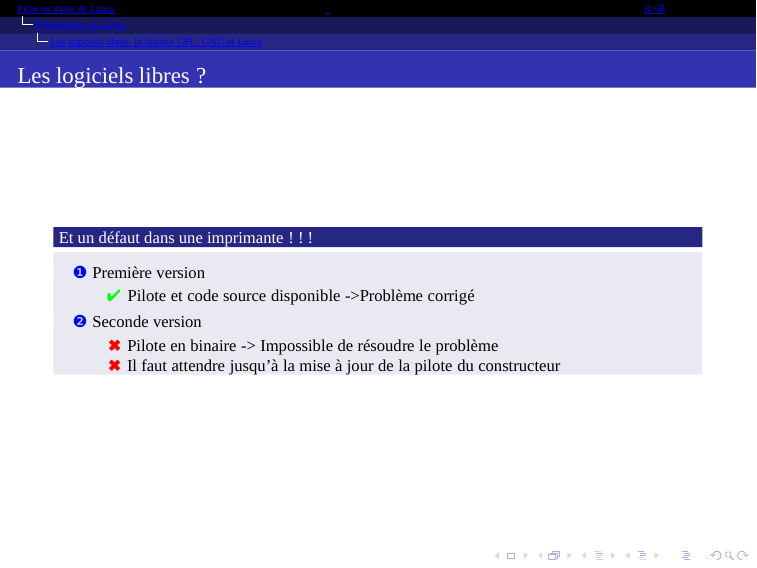

Prise en main de Linux

8/ 68
Présentation de Linux
Les logiciels libres, la licence GPL, GNU et Linux

Les logiciels libres ?
Et un défaut dans une imprimante ! ! !
❶ Première version
✔ Pilote et code source disponible ->Problème corrigé
❷ Seconde version
✖ Pilote en binaire -> Impossible de résoudre le problème
✖ Il faut attendre jusqu’à la mise à jour de la pilote du constructeur